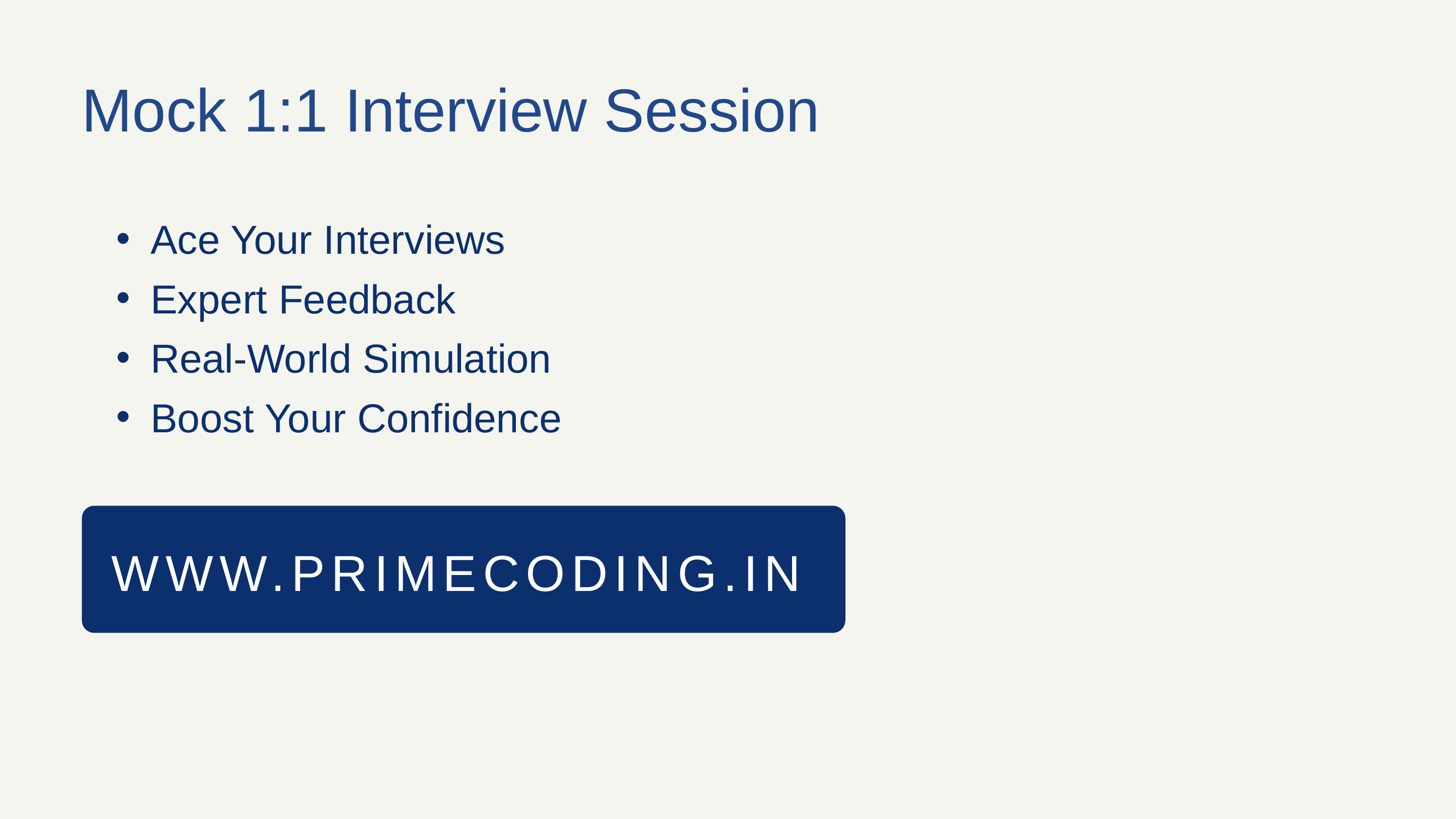

Mock 1:1 Interview Session
Ace Your Interviews
Expert Feedback
Real-World Simulation
Boost Your Confidence

WWW.PRIMECODING.IN